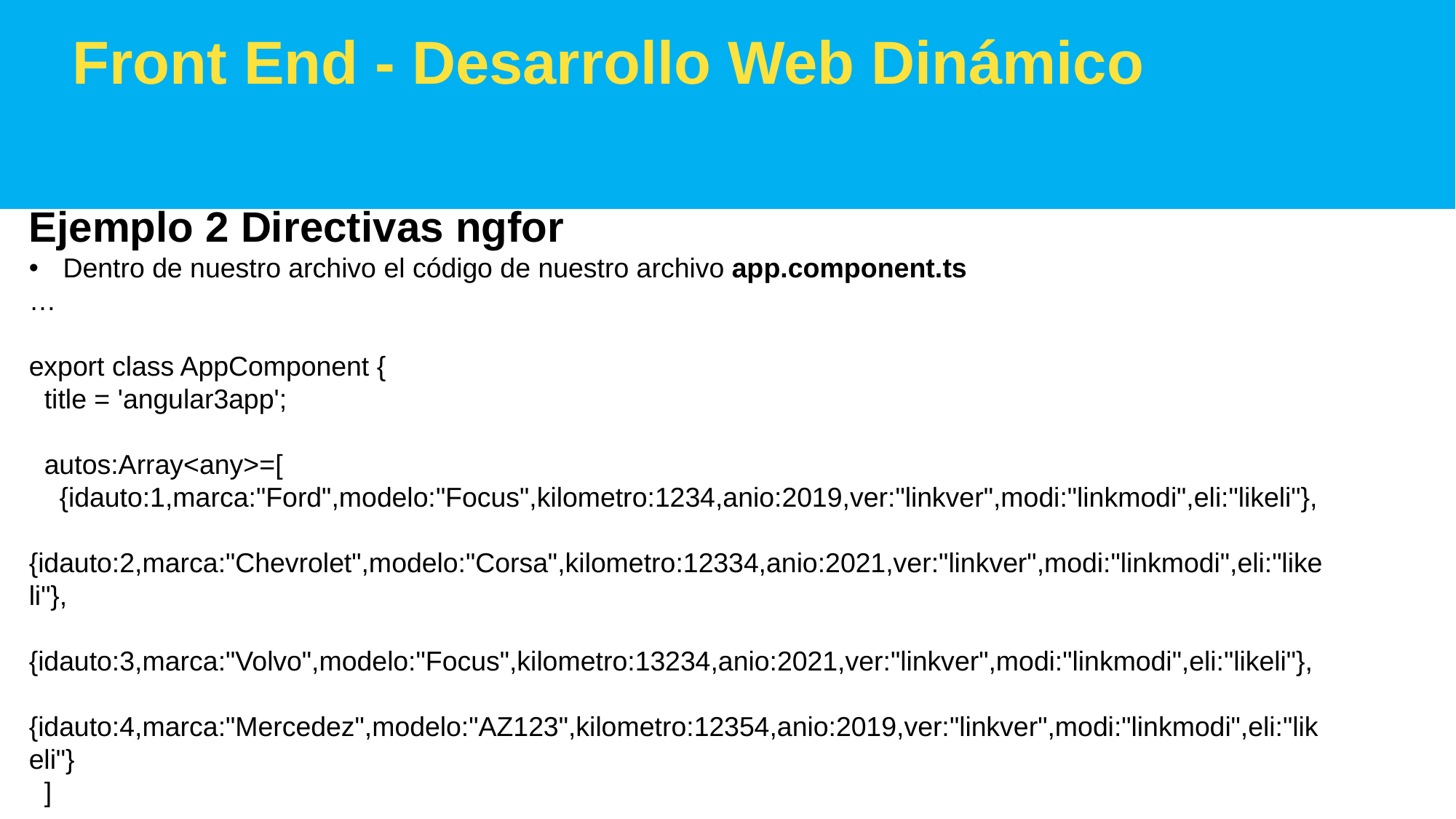

Front End - Desarrollo Web Dinámico
Ejemplo 2 Directivas ngfor
Dentro de nuestro archivo el código de nuestro archivo app.component.ts
…

export class AppComponent {
  title = 'angular3app';
  autos:Array<any>=[
    {idauto:1,marca:"Ford",modelo:"Focus",kilometro:1234,anio:2019,ver:"linkver",modi:"linkmodi",eli:"likeli"},
    {idauto:2,marca:"Chevrolet",modelo:"Corsa",kilometro:12334,anio:2021,ver:"linkver",modi:"linkmodi",eli:"likeli"},
    {idauto:3,marca:"Volvo",modelo:"Focus",kilometro:13234,anio:2021,ver:"linkver",modi:"linkmodi",eli:"likeli"},
    {idauto:4,marca:"Mercedez",modelo:"AZ123",kilometro:12354,anio:2019,ver:"linkver",modi:"linkmodi",eli:"likeli"}
  ]